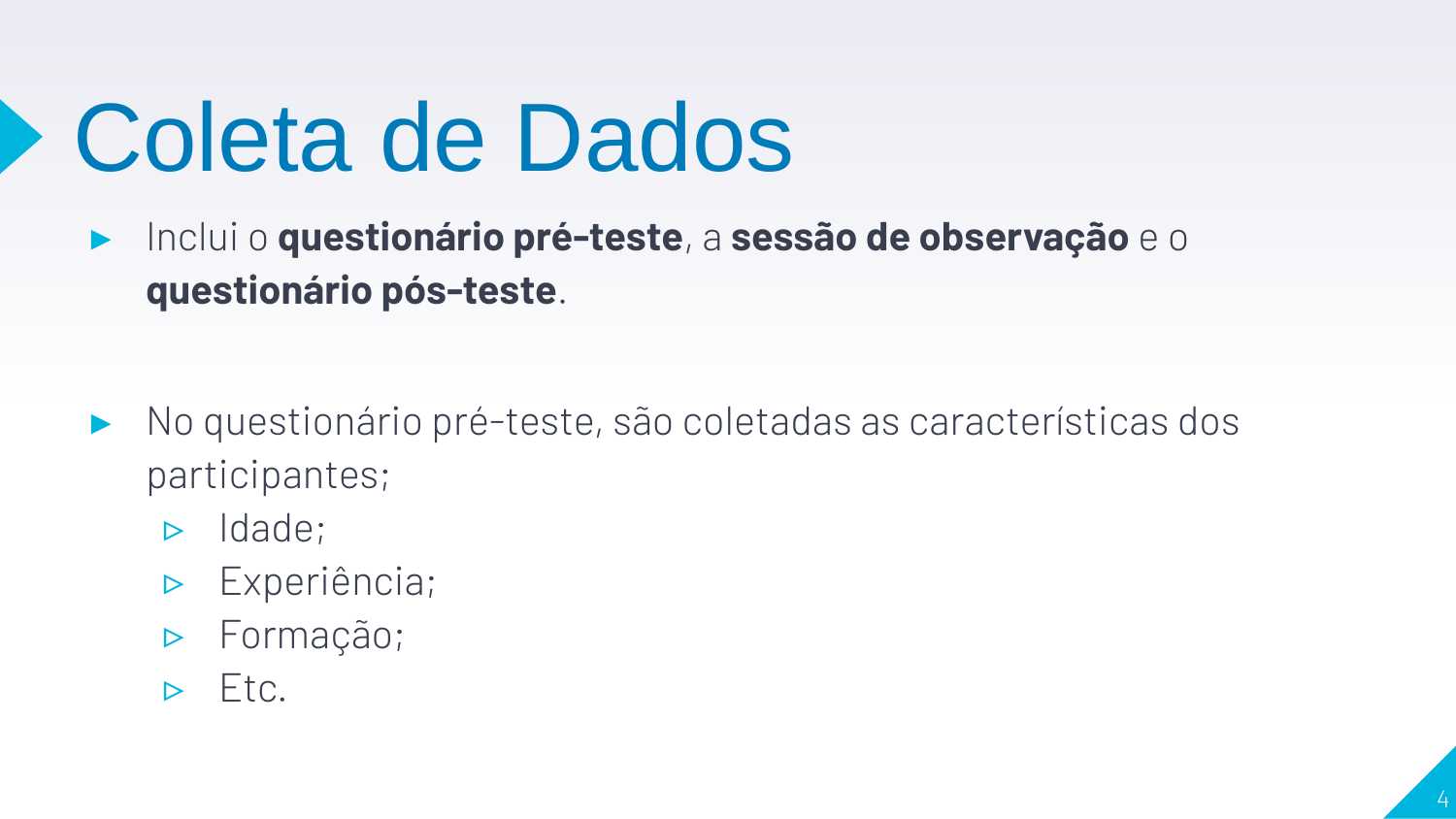

# Coleta de Dados
Inclui o questionário pré-teste, a sessão de observação e o questionário pós-teste.

No questionário pré-teste, são coletadas as características dos participantes;
Idade;
Experiência;
Formação;
Etc.

4